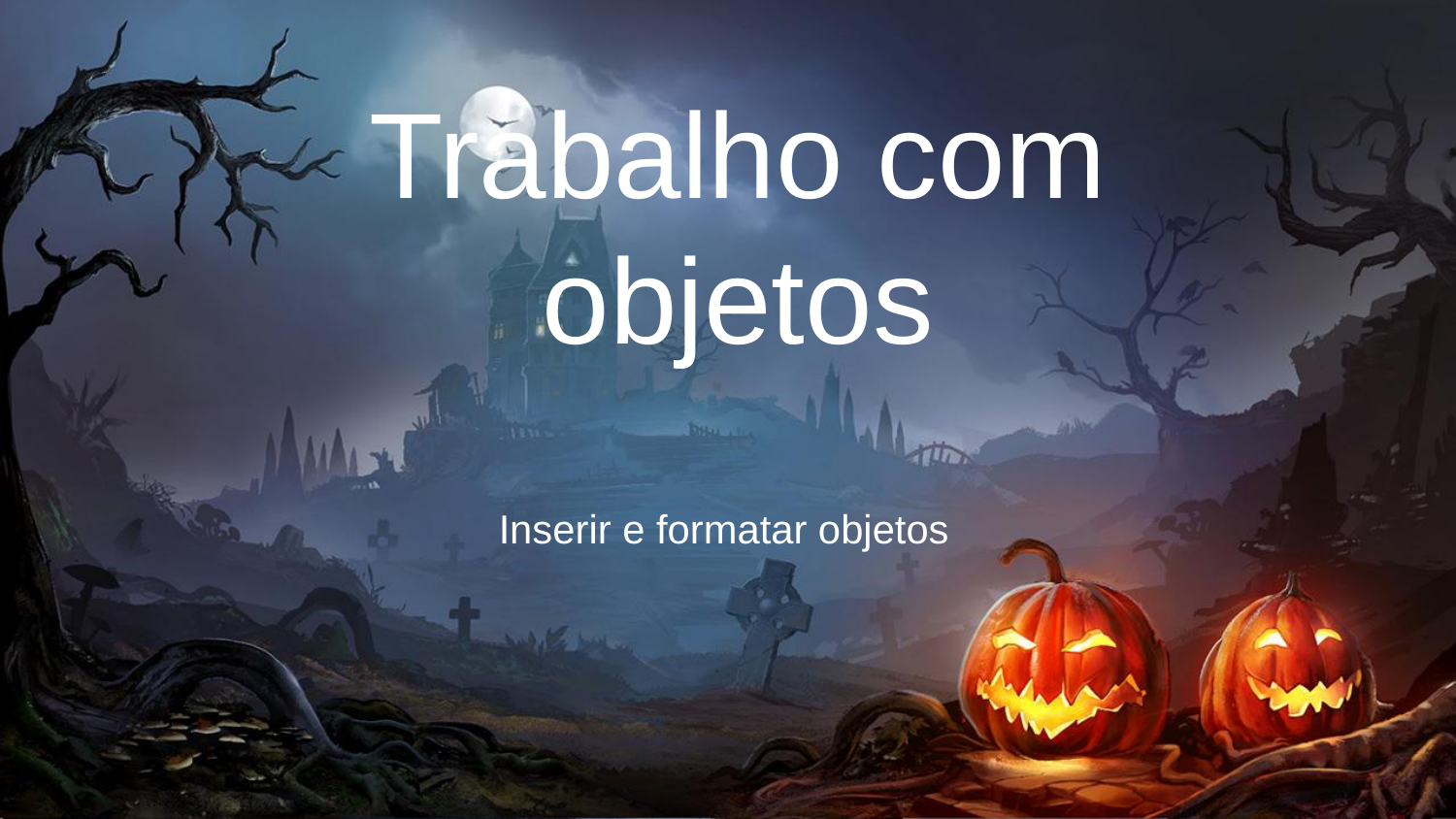

# Trabalho com objetos
Inserir e formatar objetos